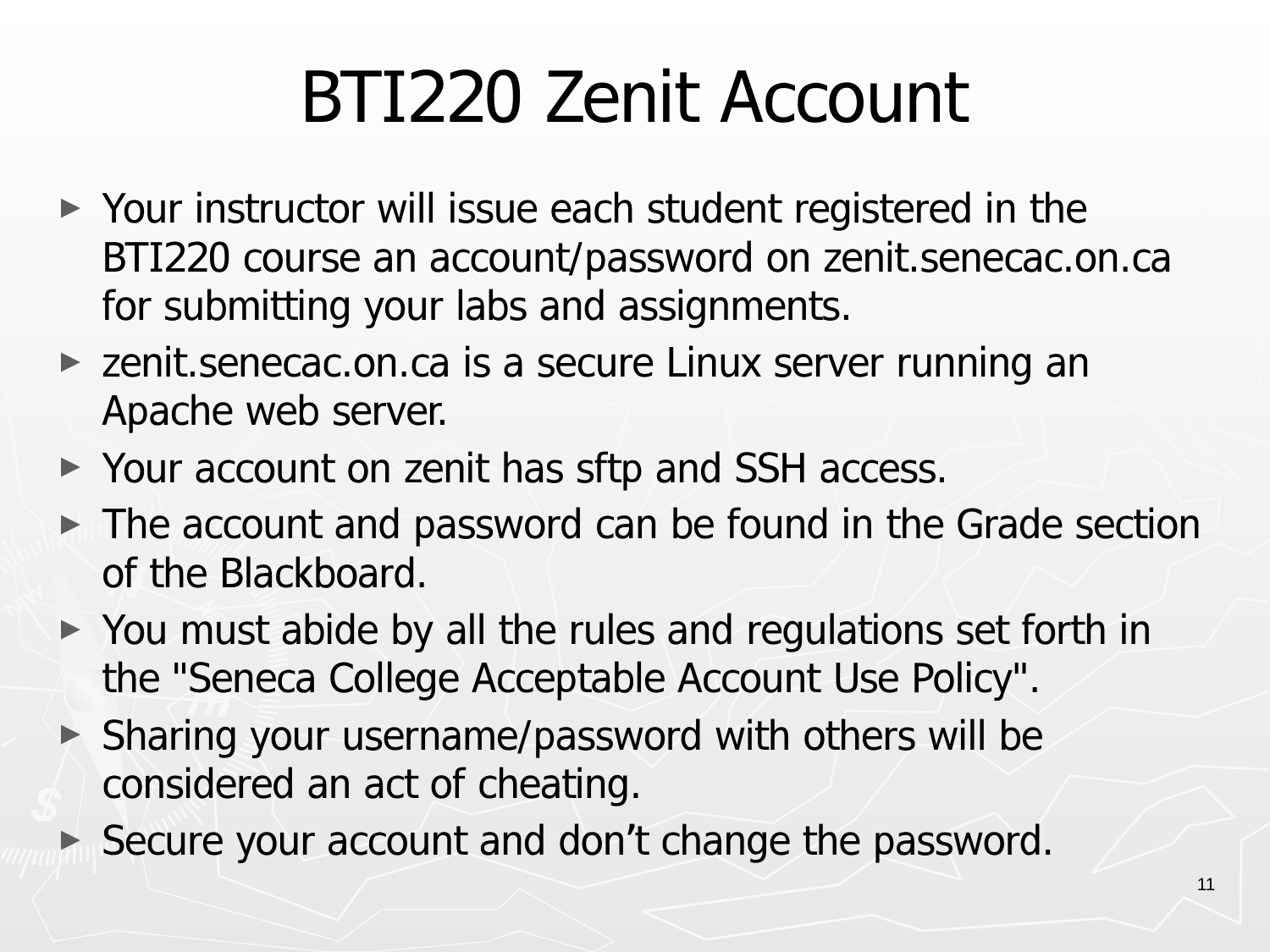

# BTI220 Zenit Account
Your instructor will issue each student registered in the BTI220 course an account/password on zenit.senecac.on.ca for submitting your labs and assignments.
zenit.senecac.on.ca is a secure Linux server running an Apache web server.
Your account on zenit has sftp and SSH access.
The account and password can be found in the Grade section of the Blackboard.
You must abide by all the rules and regulations set forth in the "Seneca College Acceptable Account Use Policy".
Sharing your username/password with others will be considered an act of cheating.
Secure your account and don’t change the password.
11